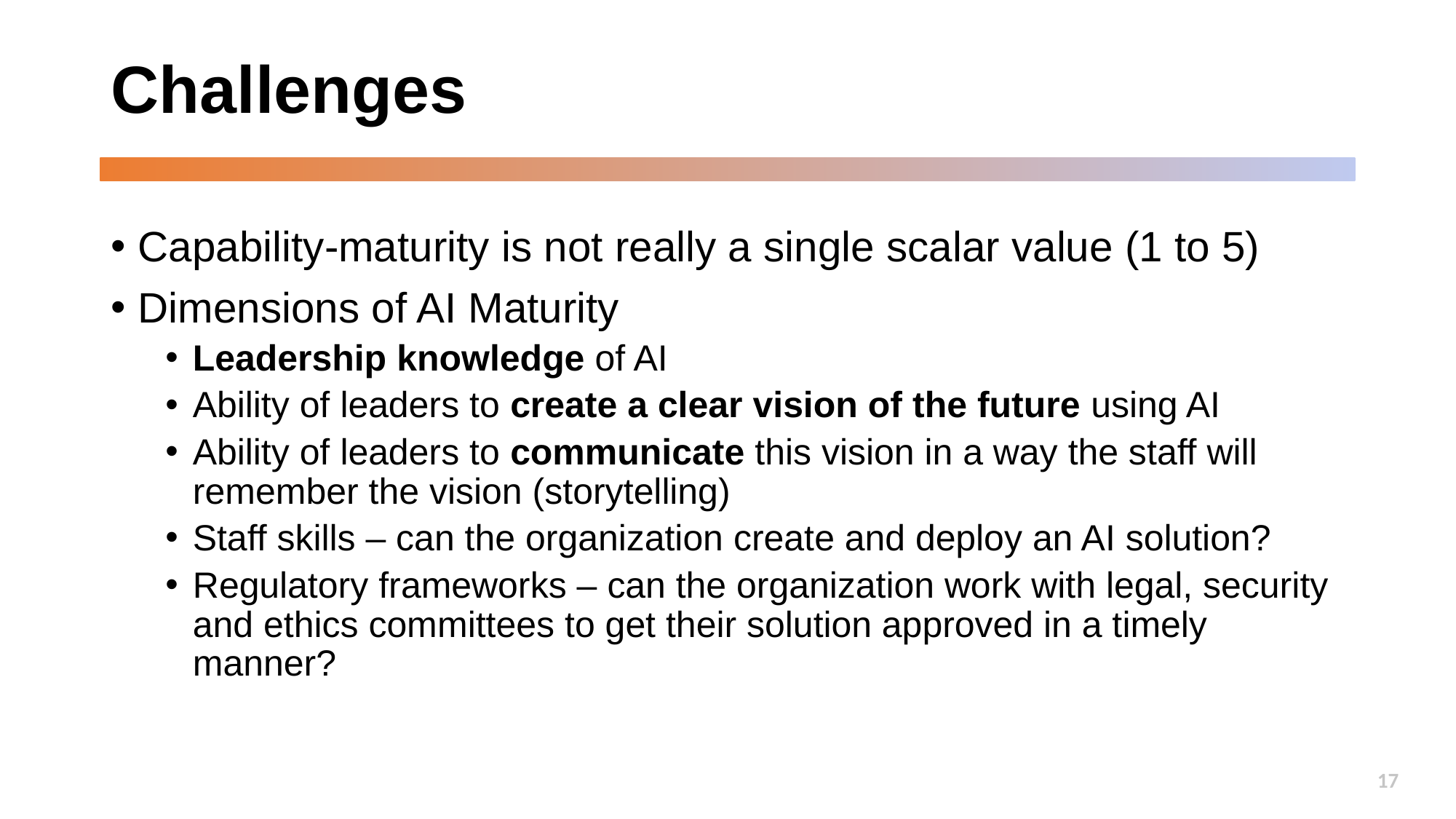

# Challenges
Capability-maturity is not really a single scalar value (1 to 5)
Dimensions of AI Maturity
Leadership knowledge of AI
Ability of leaders to create a clear vision of the future using AI
Ability of leaders to communicate this vision in a way the staff will remember the vision (storytelling)
Staff skills – can the organization create and deploy an AI solution?
Regulatory frameworks – can the organization work with legal, security and ethics committees to get their solution approved in a timely manner?
17